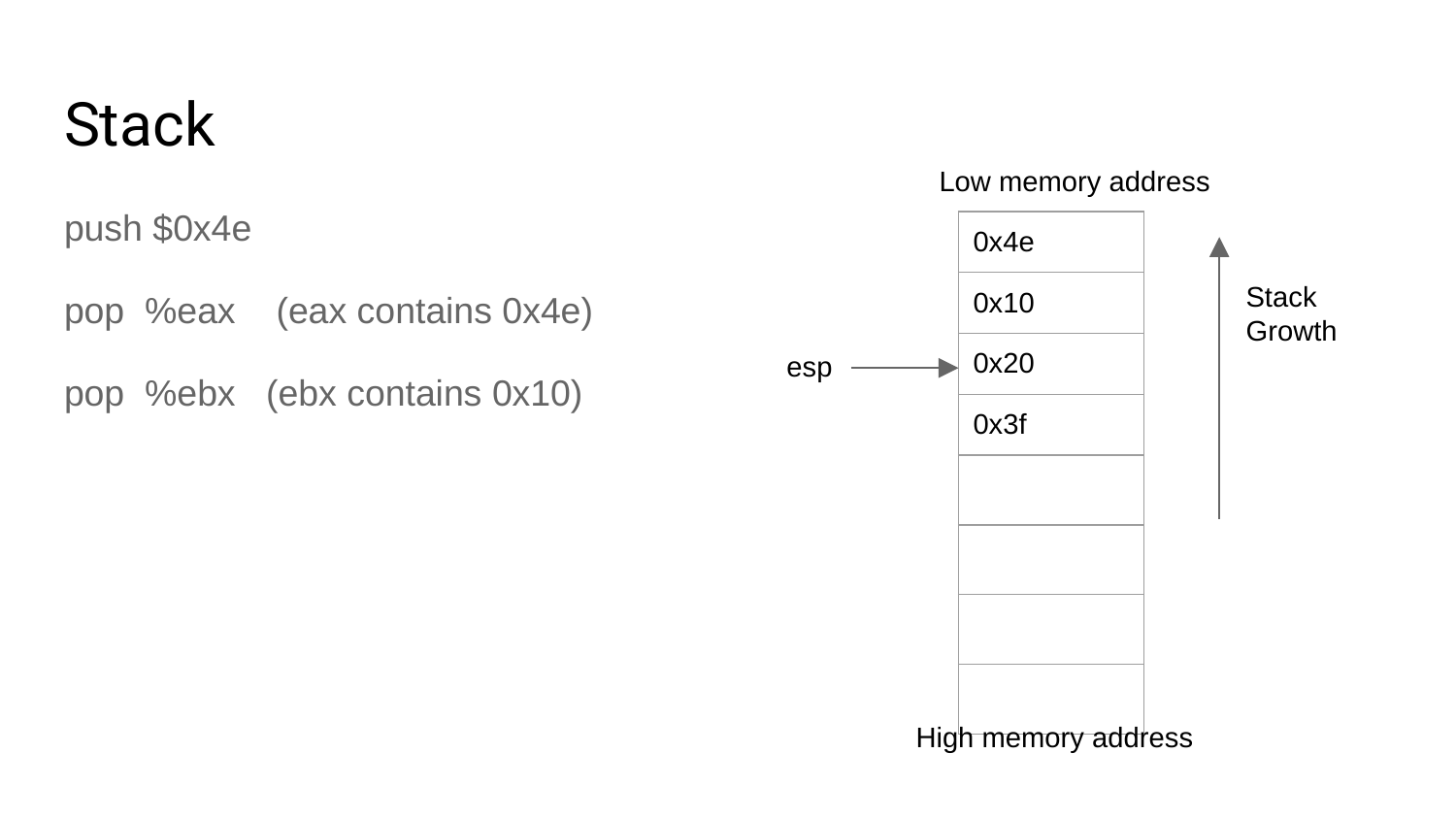

# Stack

Low memory address
push $0x4e
pop  %eax    (eax contains 0x4e)
pop  %ebx   (ebx contains 0x10)
| 0x4e |
| --- |
| 0x10 |
| 0x20 |
| 0x3f |
|  |
|  |
|  |
|  |
Stack
Growth
esp
High memory address